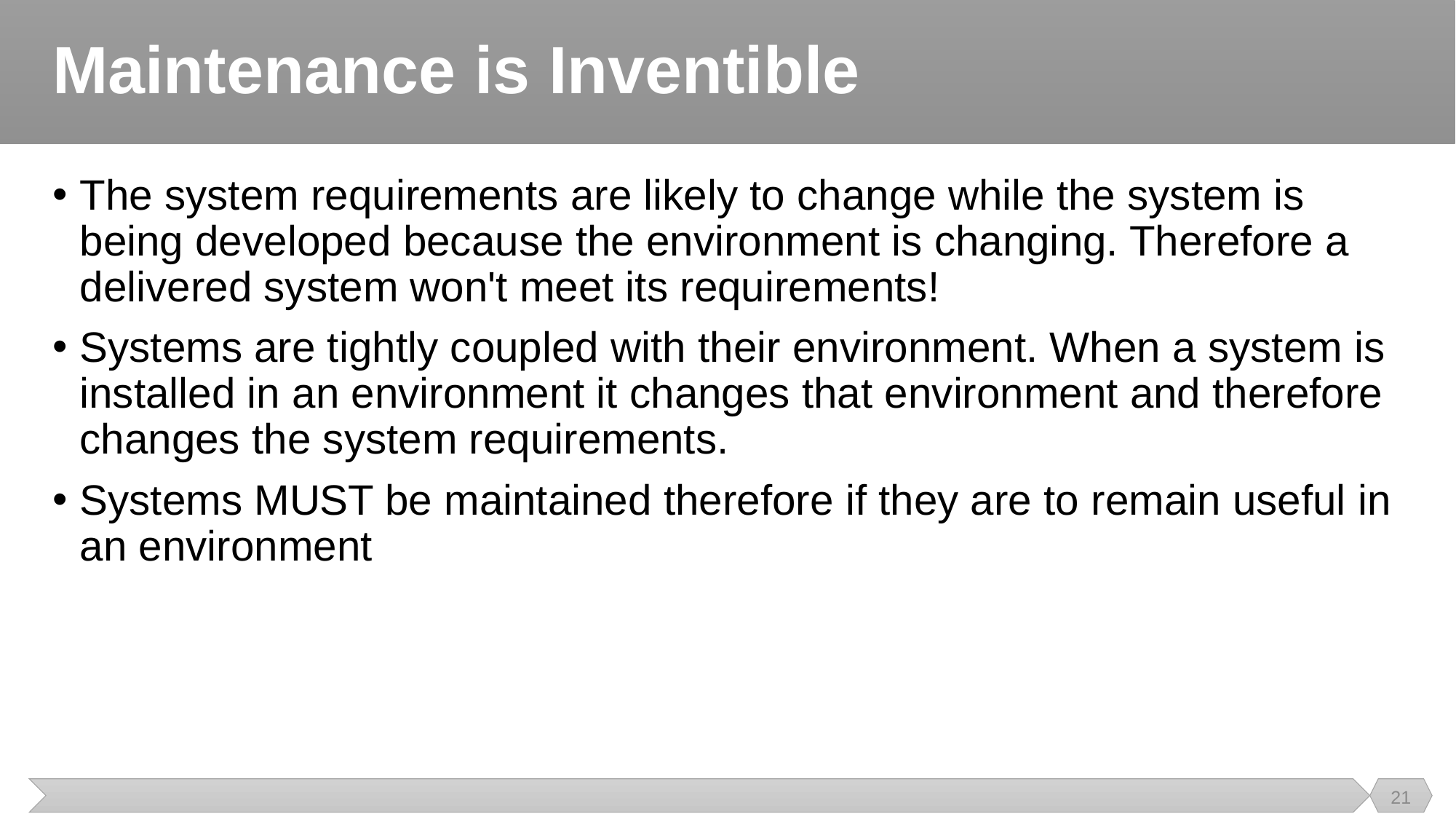

# Maintenance is Inventible
The system requirements are likely to change while the system is being developed because the environment is changing. Therefore a delivered system won't meet its requirements!
Systems are tightly coupled with their environment. When a system is installed in an environment it changes that environment and therefore changes the system requirements.
Systems MUST be maintained therefore if they are to remain useful in an environment
21